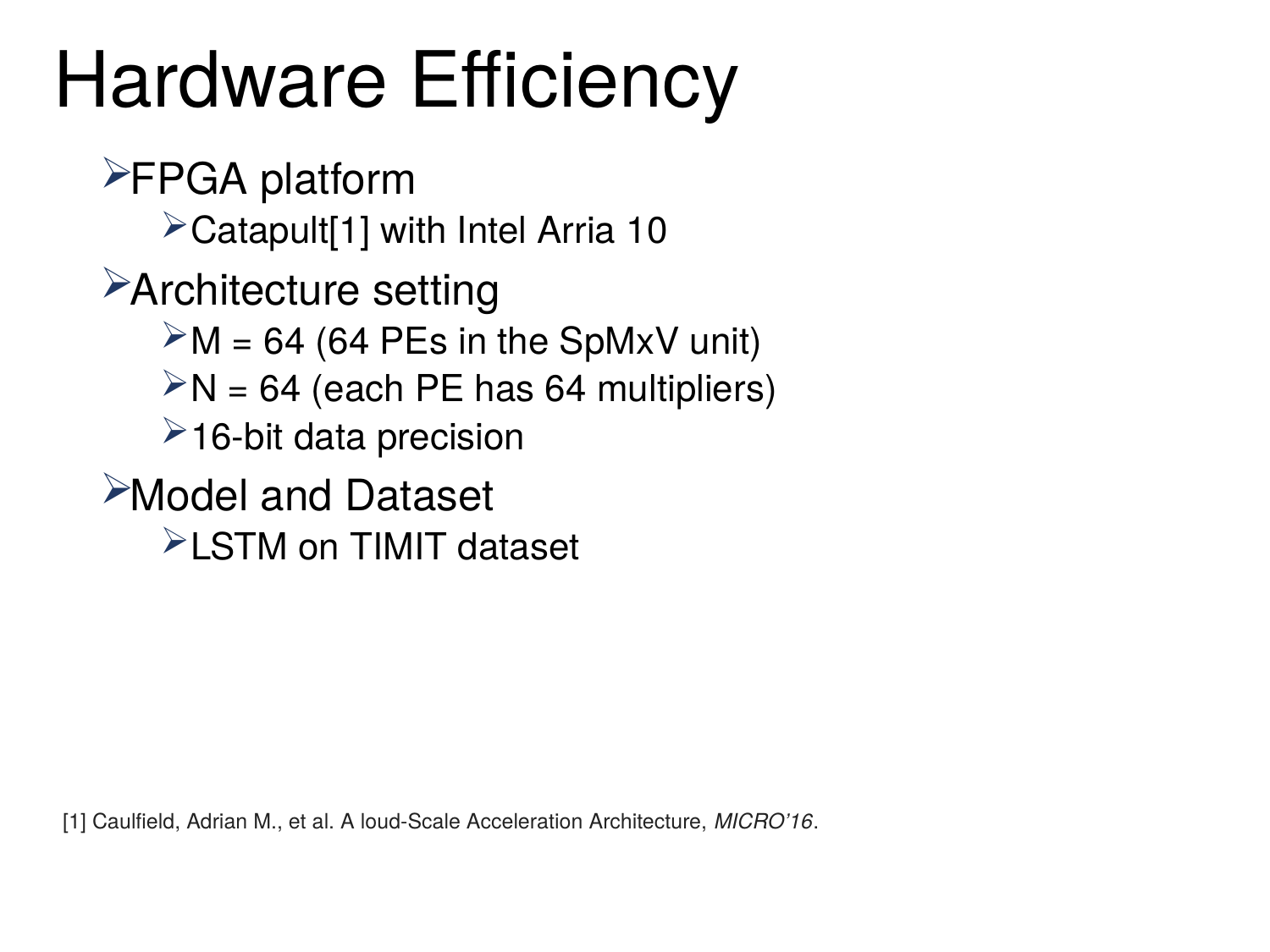

# Hardware Efficiency
FPGA platform
Catapult[1] with Intel Arria 10
Architecture setting
M = 64 (64 PEs in the SpMxV unit)
N = 64 (each PE has 64 multipliers)
16-bit data precision
Model and Dataset
LSTM on TIMIT dataset

[1] Caulfield, Adrian M., et al. A loud-Scale Acceleration Architecture, MICRO’16.